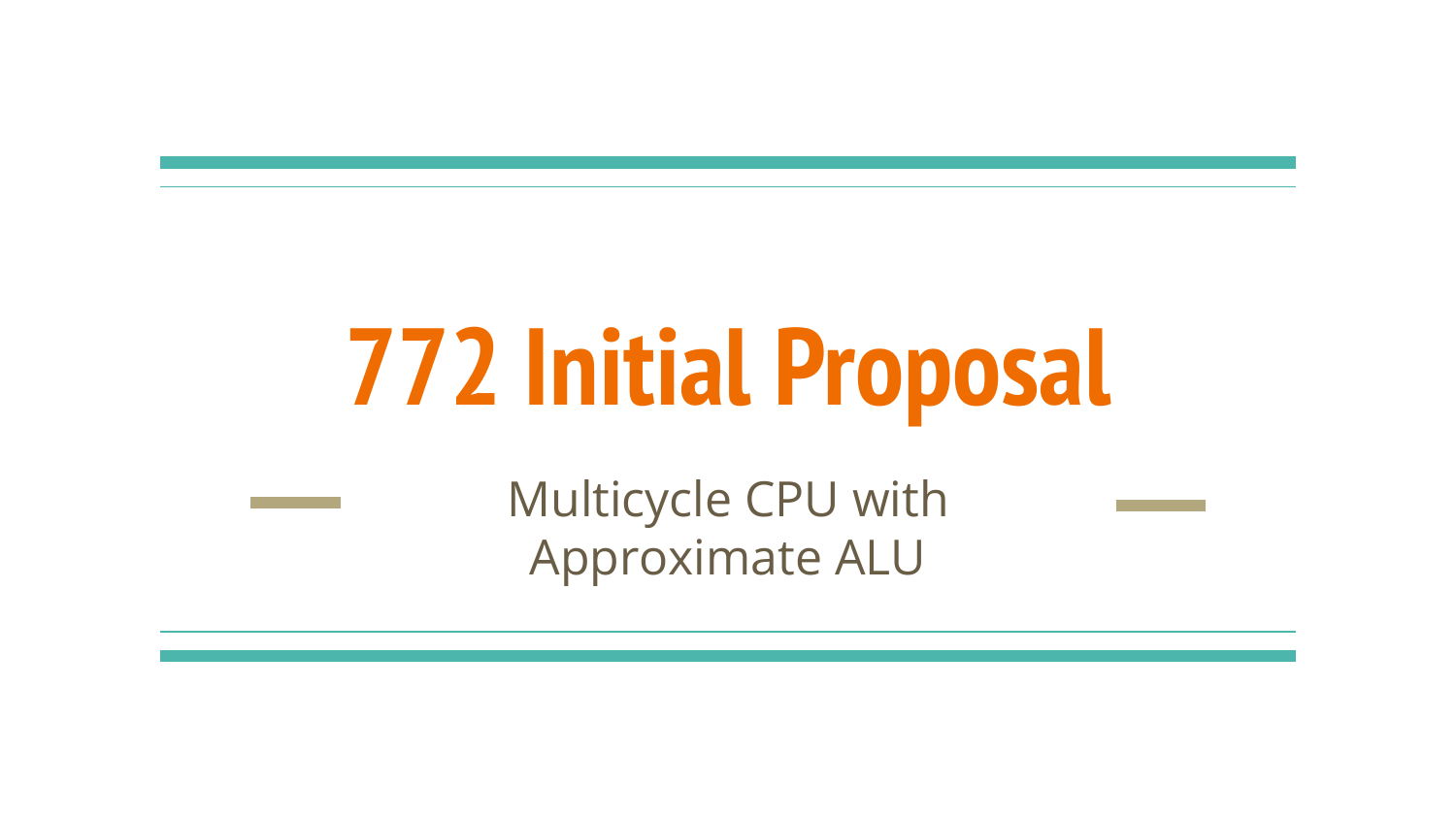

# 772 Initial Proposal
Multicycle CPU with Approximate ALU